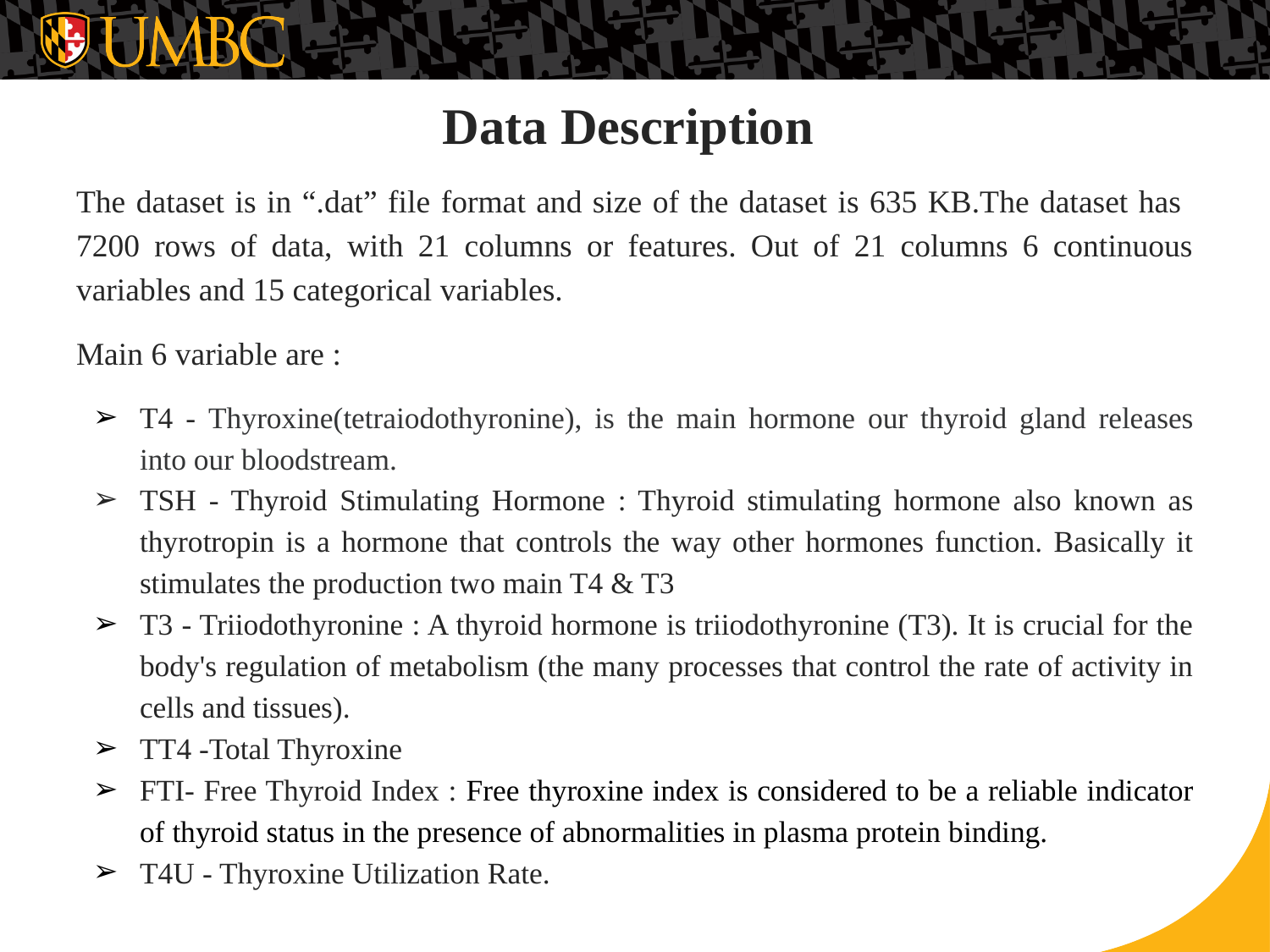

Data Description
The dataset is in “.dat” file format and size of the dataset is 635 KB.The dataset has  7200 rows of data, with 21 columns or features. Out of 21 columns 6 continuous variables and 15 categorical variables.
Main 6 variable are :
T4 - Thyroxine(tetraiodothyronine), is the main hormone our thyroid gland releases into our bloodstream.
TSH - Thyroid Stimulating Hormone : Thyroid stimulating hormone also known as thyrotropin is a hormone that controls the way other hormones function. Basically it stimulates the production two main T4 & T3
T3 - Triiodothyronine : A thyroid hormone is triiodothyronine (T3). It is crucial for the body's regulation of metabolism (the many processes that control the rate of activity in cells and tissues).
TT4 -Total Thyroxine
FTI- Free Thyroid Index : Free thyroxine index is considered to be a reliable indicator of thyroid status in the presence of abnormalities in plasma protein binding.
T4U - Thyroxine Utilization Rate.